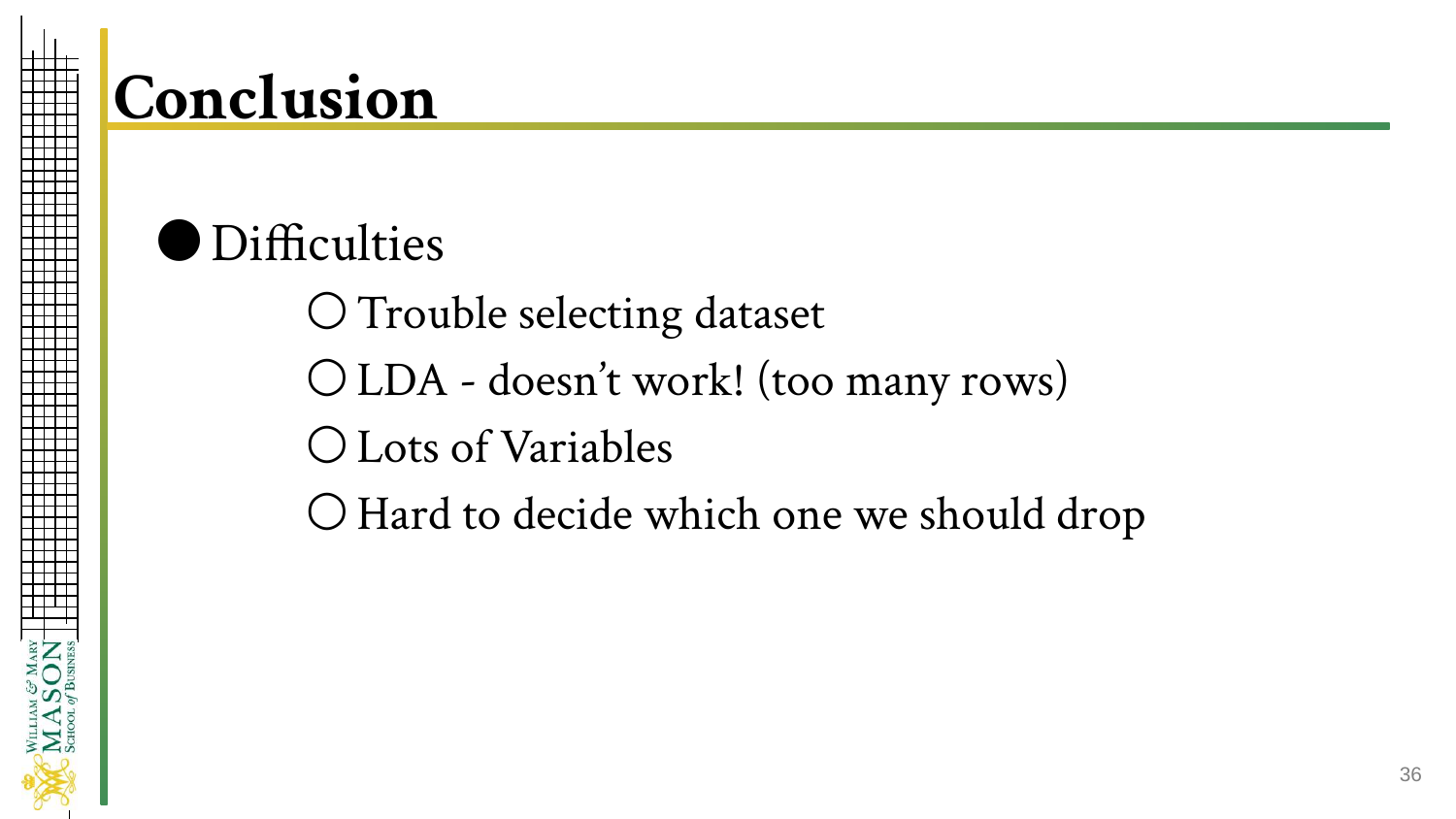

# Conclusion
Difficulties
Trouble selecting dataset
LDA - doesn’t work! (too many rows)
Lots of Variables
Hard to decide which one we should drop

36